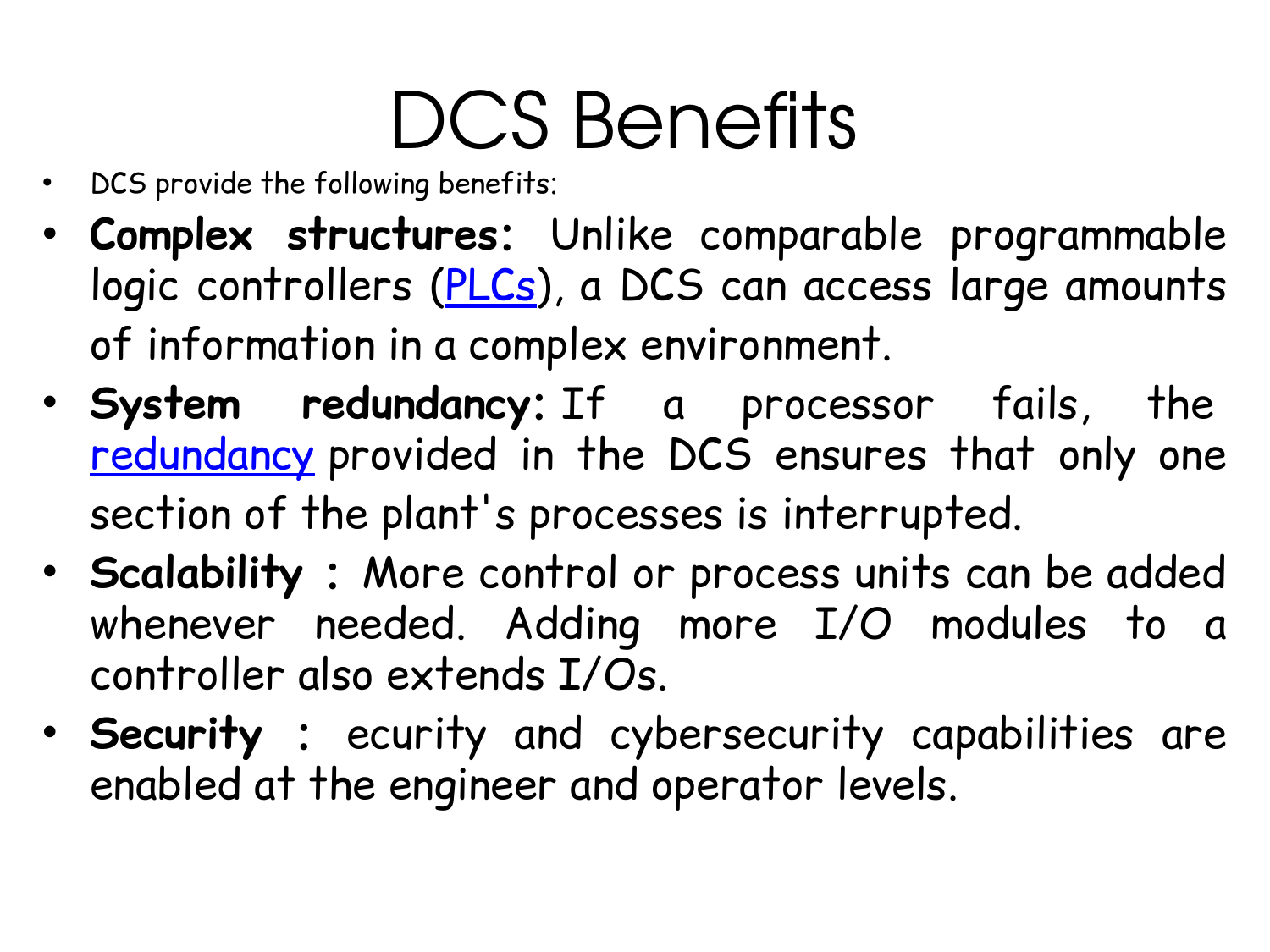

# DCS Benefits
DCS provide the following benefits:
Complex structures: Unlike comparable programmable logic controllers (PLCs), a DCS can access large amounts of information in a complex environment.
System redundancy: If a processor fails, the redundancy provided in the DCS ensures that only one section of the plant's processes is interrupted.
Scalability : More control or process units can be added whenever needed. Adding more I/O modules to a controller also extends I/Os.
Security : ecurity and cybersecurity capabilities are enabled at the engineer and operator levels.